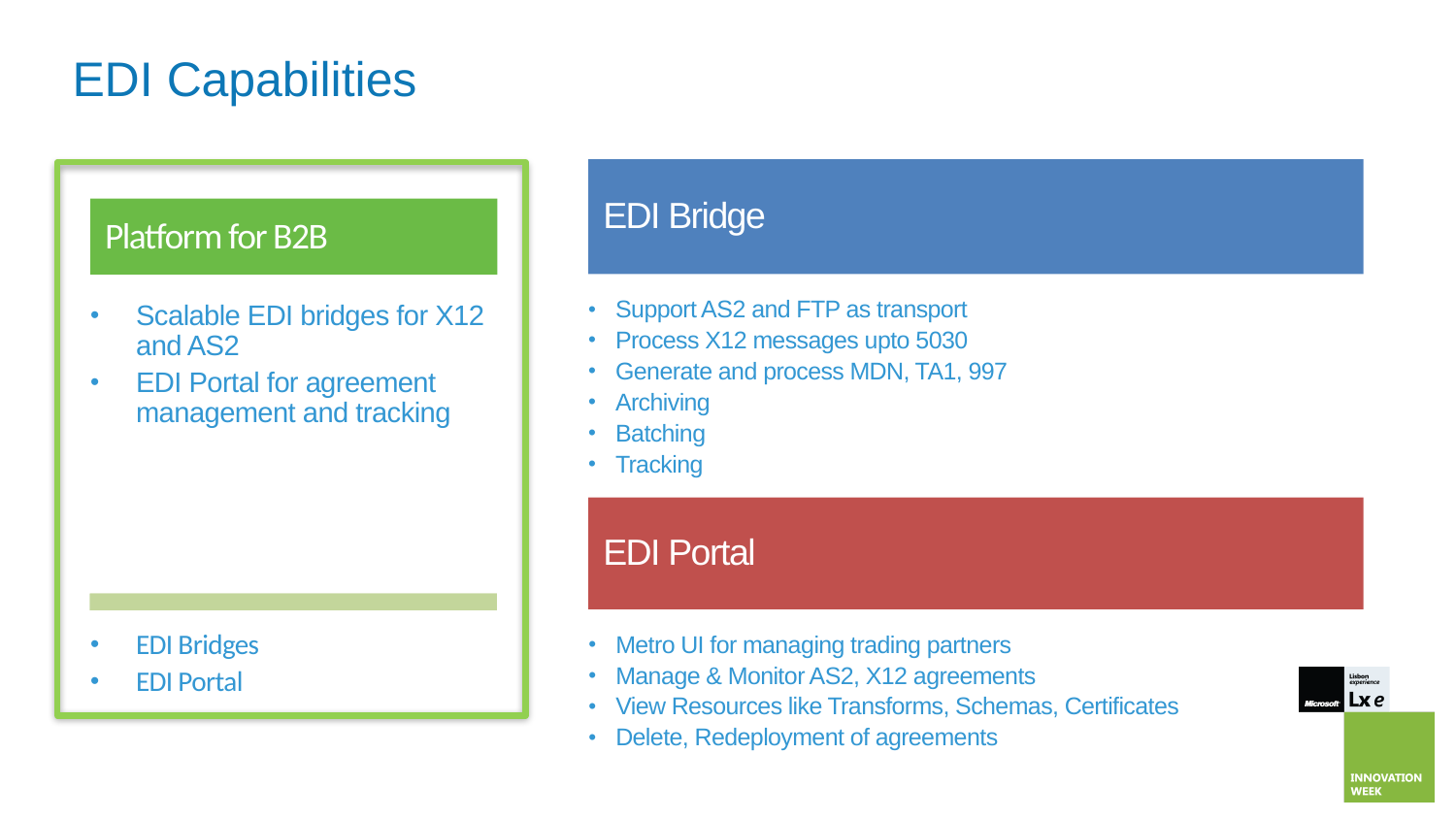

# EDI Capabilities
EDI Bridge
Support AS2 and FTP as transport
Process X12 messages upto 5030
Generate and process MDN, TA1, 997
Archiving
Batching
Tracking

Platform for B2B
Scalable EDI bridges for X12 and AS2
EDI Portal for agreement management and tracking
EDI Portal
Metro UI for managing trading partners
Manage & Monitor AS2, X12 agreements
View Resources like Transforms, Schemas, Certificates
Delete, Redeployment of agreements

EDI Bridges
EDI Portal